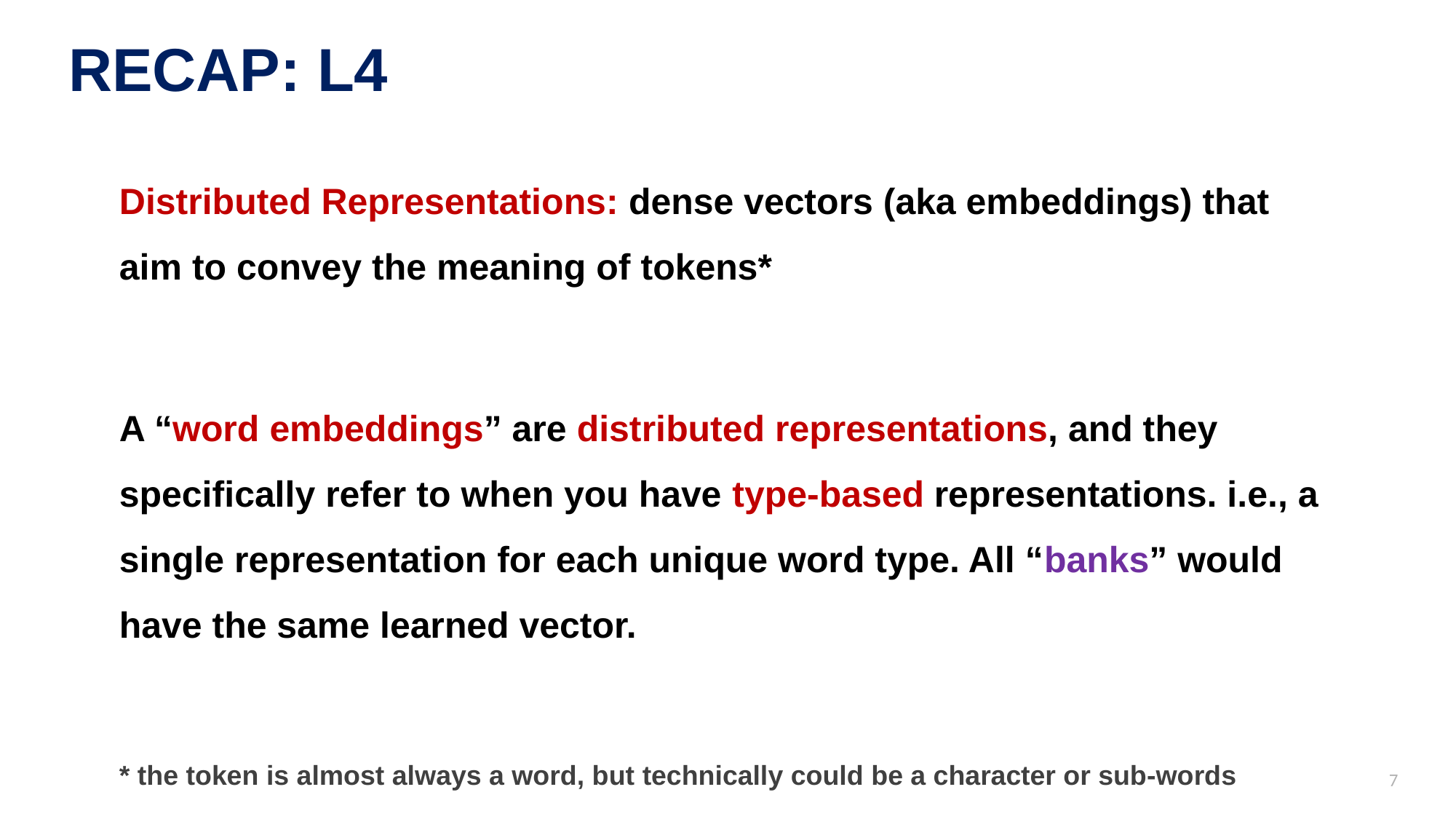

RECAP: L4
Distributed Representations: dense vectors (aka embeddings) that aim to convey the meaning of tokens*

A “word embeddings” are distributed representations, and they specifically refer to when you have type-based representations. i.e., a single representation for each unique word type. All “banks” would have the same learned vector.

* the token is almost always a word, but technically could be a character or sub-words
7